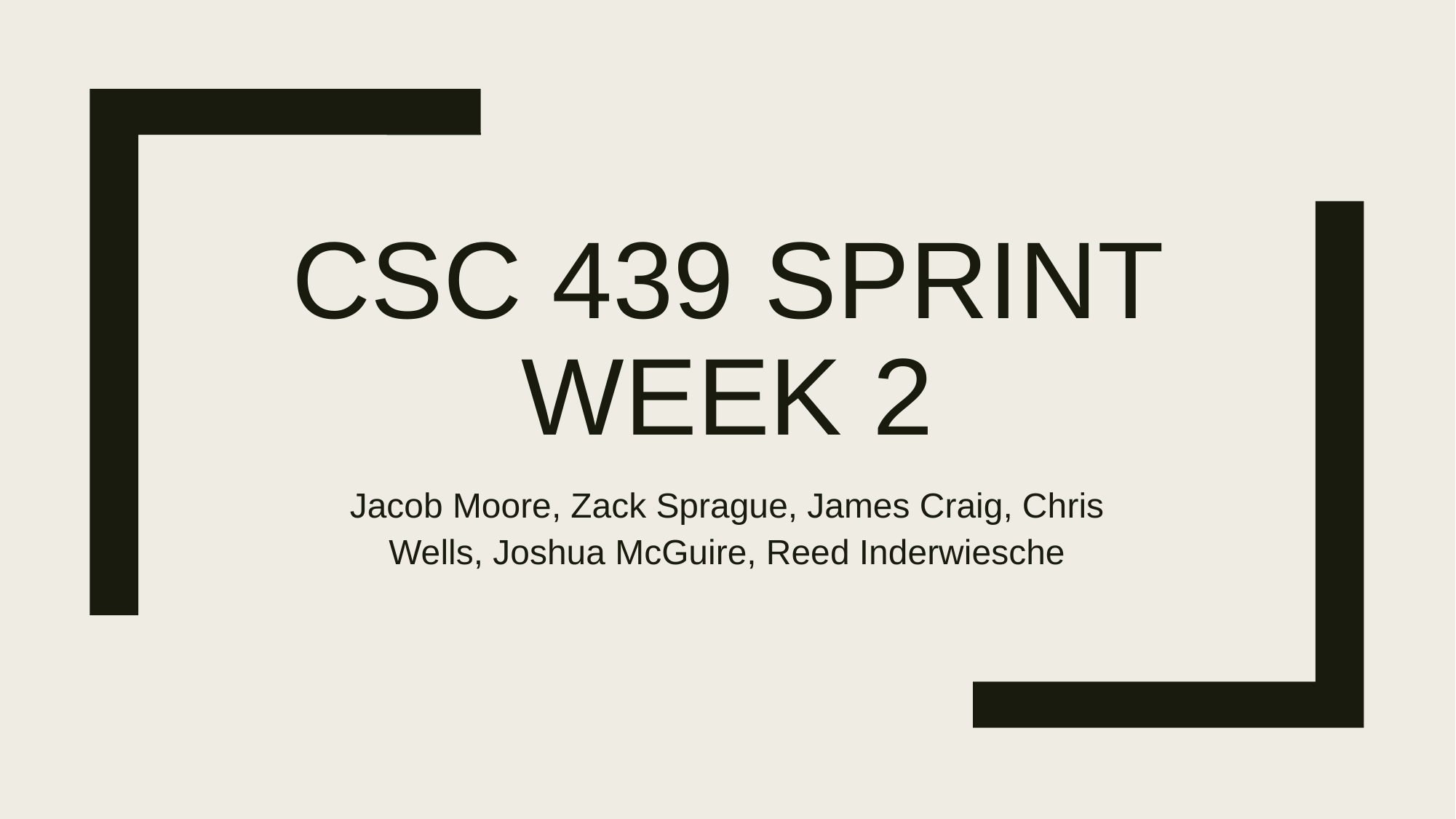

# CSC 439 Sprint Week 2
Jacob Moore, Zack Sprague, James Craig, Chris Wells, Joshua McGuire, Reed Inderwiesche